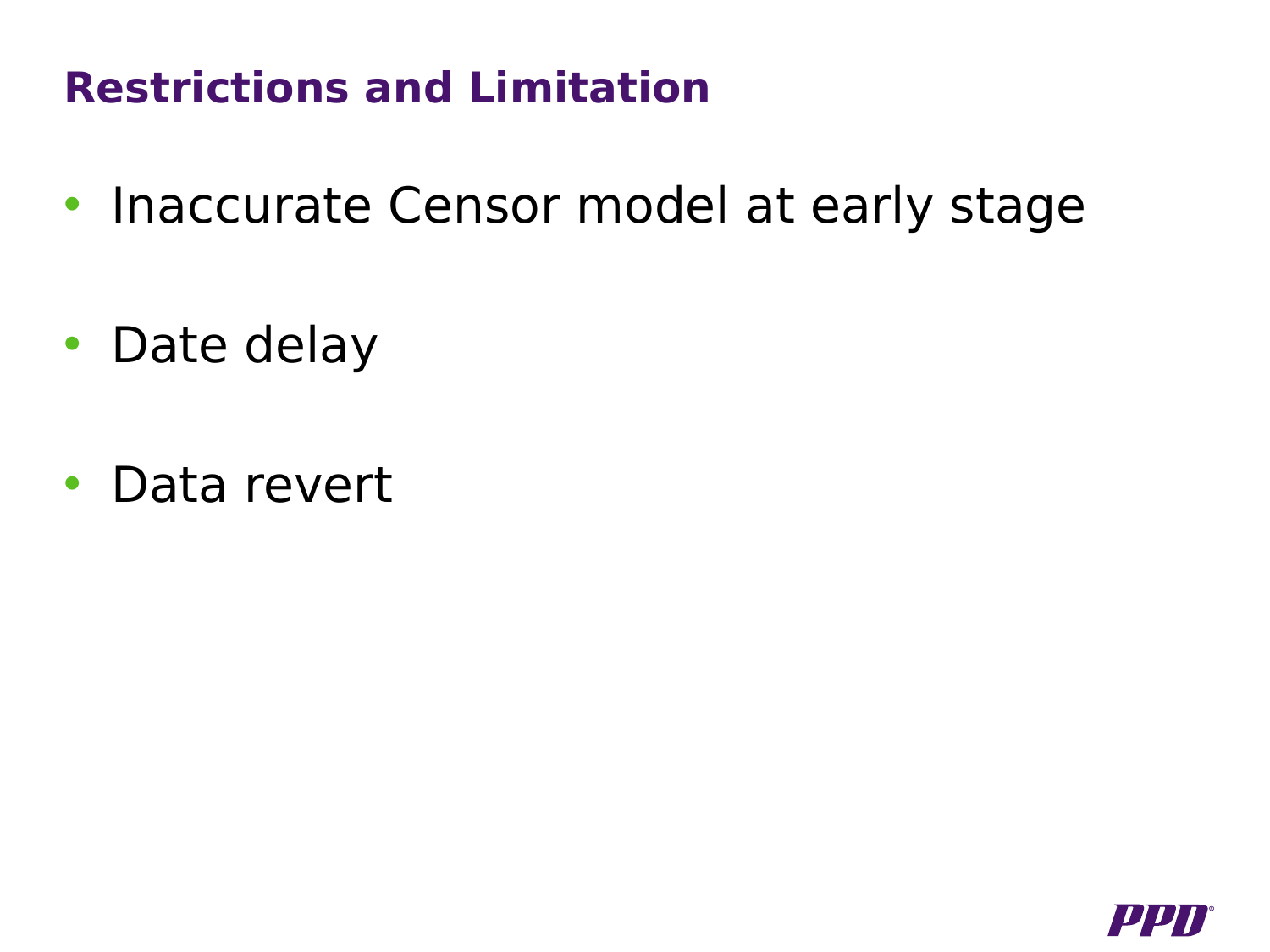

# Restrictions and Limitation
Inaccurate Censor model at early stage

Date delay

Data revert

13